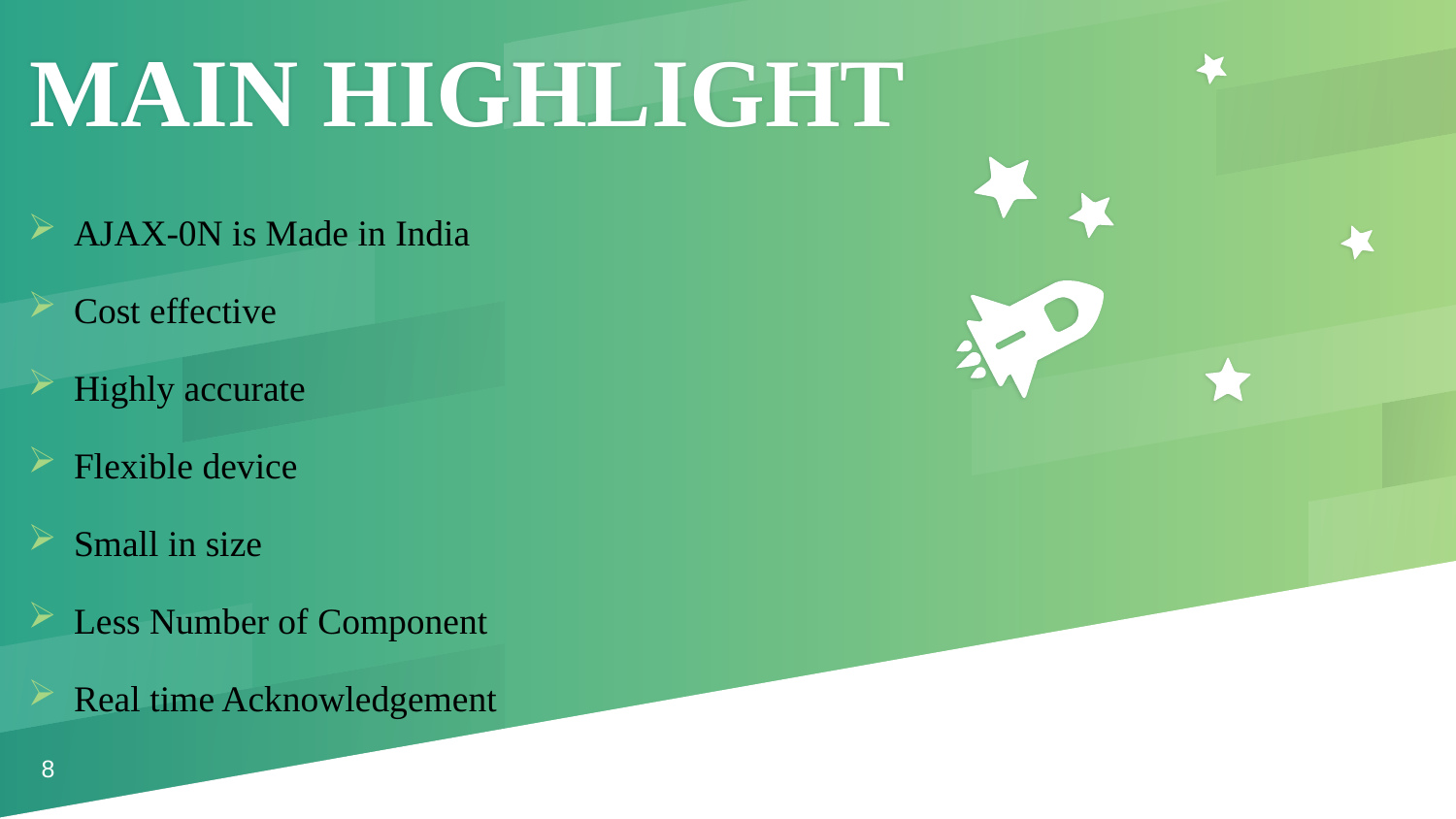

MAIN HIGHLIGHT

AJAX-0N is Made in India
Cost effective
Highly accurate
Flexible device
Small in size
Less Number of Component
Real time Acknowledgement

8